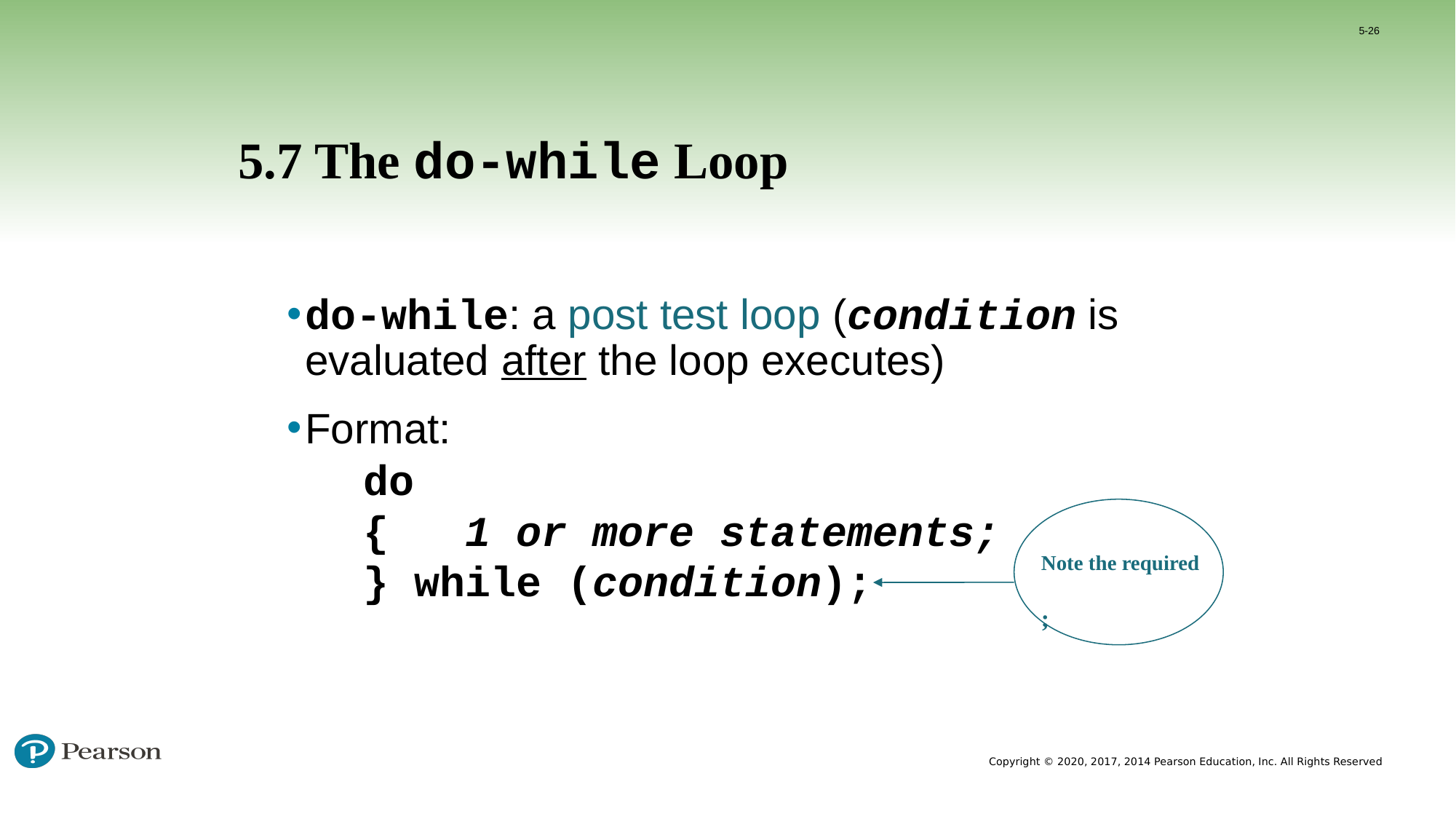

5-26
# 5.7 The do-while Loop
do-while: a post test loop (condition is evaluated after the loop executes)
Format:
	do
	{   1 or more statements;
	} while (condition);

Note the required ;